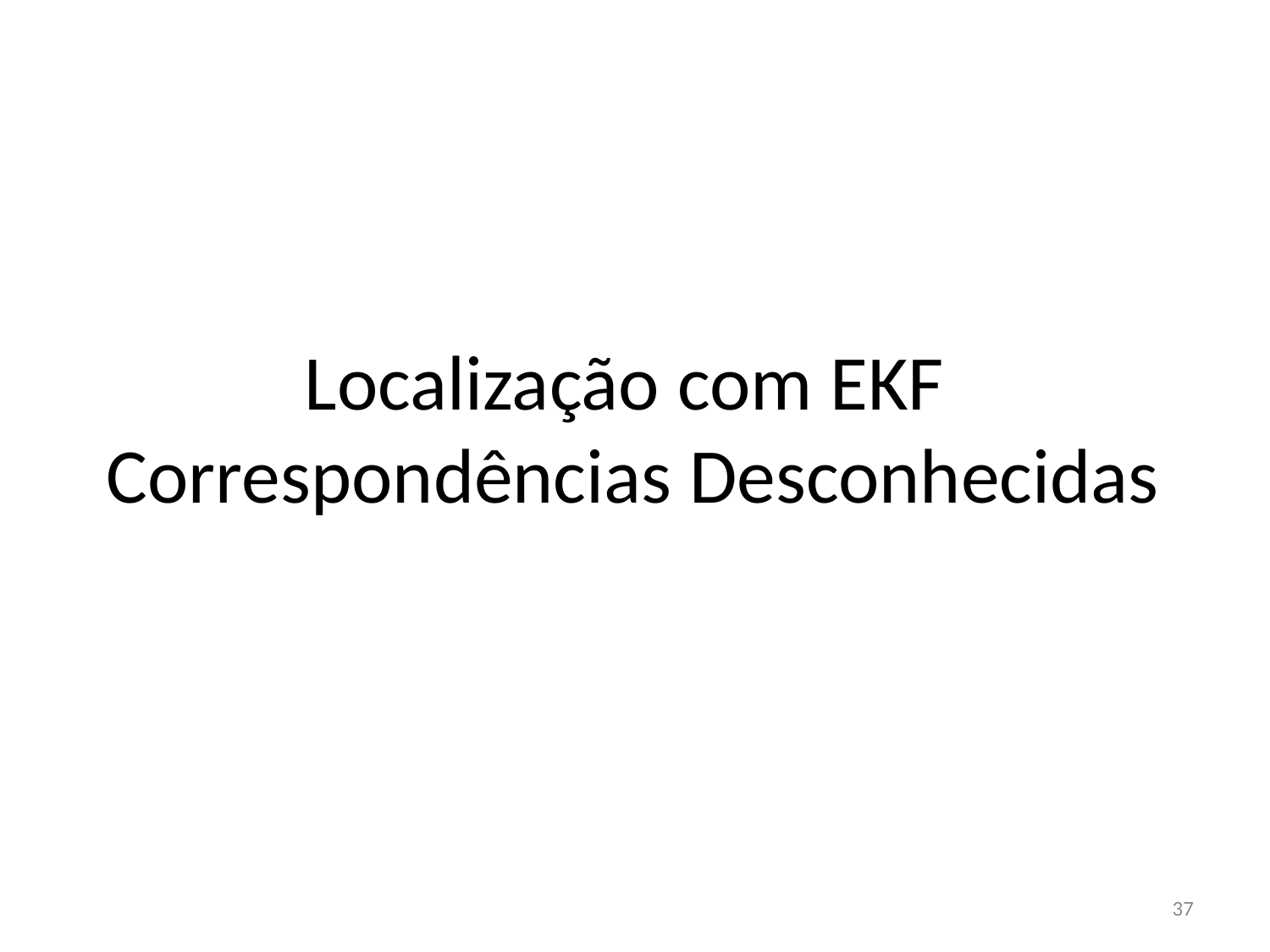

# Localização com EKF Correspondências Desconhecidas
37